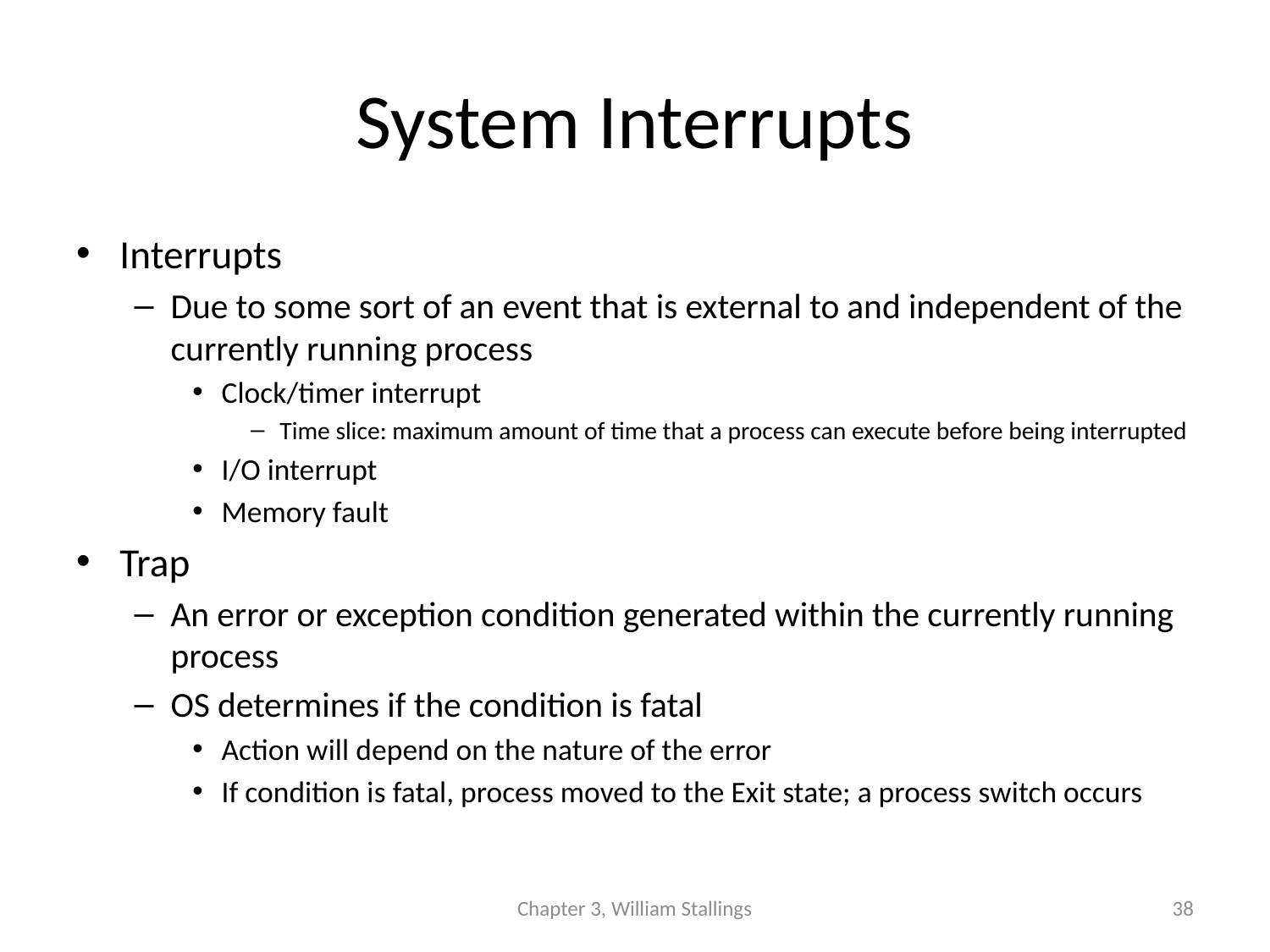

# System Interrupts
Interrupts
Due to some sort of an event that is external to and independent of the currently running process
Clock/timer interrupt
Time slice: maximum amount of time that a process can execute before being interrupted
I/O interrupt
Memory fault
Trap
An error or exception condition generated within the currently running process
OS determines if the condition is fatal
Action will depend on the nature of the error
If condition is fatal, process moved to the Exit state; a process switch occurs

Chapter 3, William Stallings
38